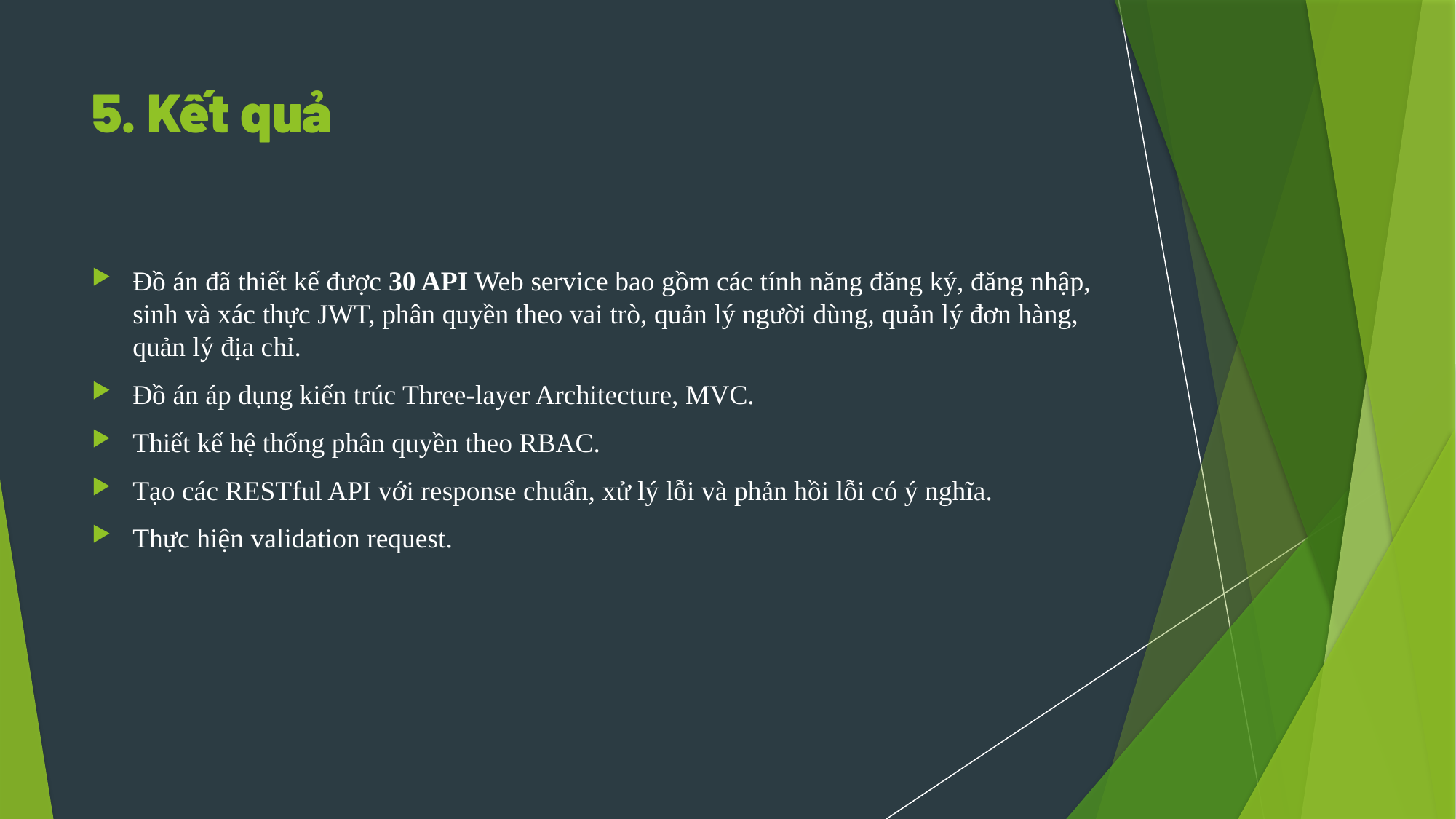

# 5. Kết quả
Đồ án đã thiết kế được 30 API Web service bao gồm các tính năng đăng ký, đăng nhập, sinh và xác thực JWT, phân quyền theo vai trò, quản lý người dùng, quản lý đơn hàng, quản lý địa chỉ.
Đồ án áp dụng kiến trúc Three-layer Architecture, MVC.
Thiết kế hệ thống phân quyền theo RBAC.
Tạo các RESTful API với response chuẩn, xử lý lỗi và phản hồi lỗi có ý nghĩa.
Thực hiện validation request.